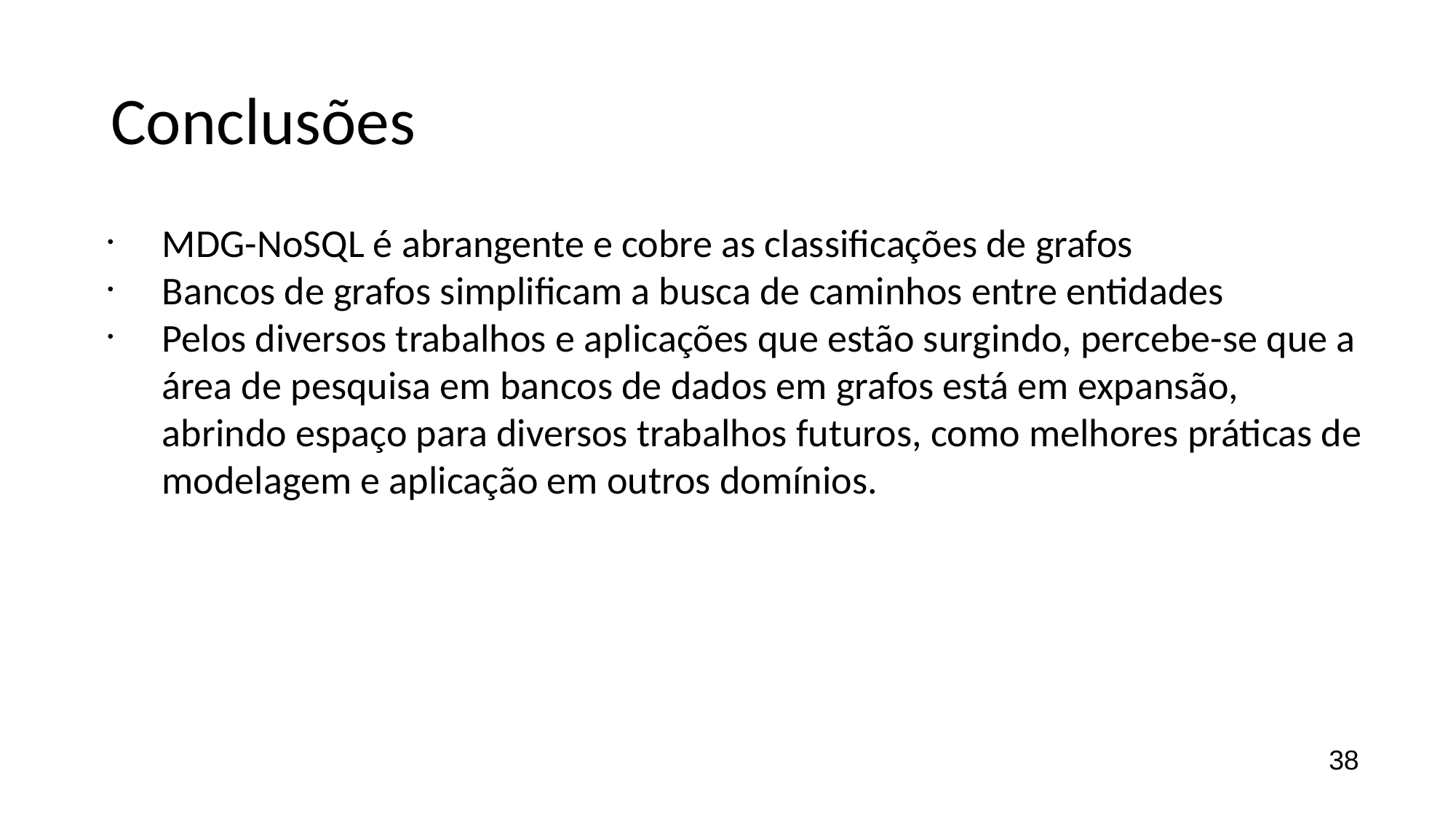

Conclusões
MDG-NoSQL é abrangente e cobre as classificações de grafos
Bancos de grafos simplificam a busca de caminhos entre entidades
Pelos diversos trabalhos e aplicações que estão surgindo, percebe-se que a área de pesquisa em bancos de dados em grafos está em expansão, abrindo espaço para diversos trabalhos futuros, como melhores práticas de modelagem e aplicação em outros domínios.
38